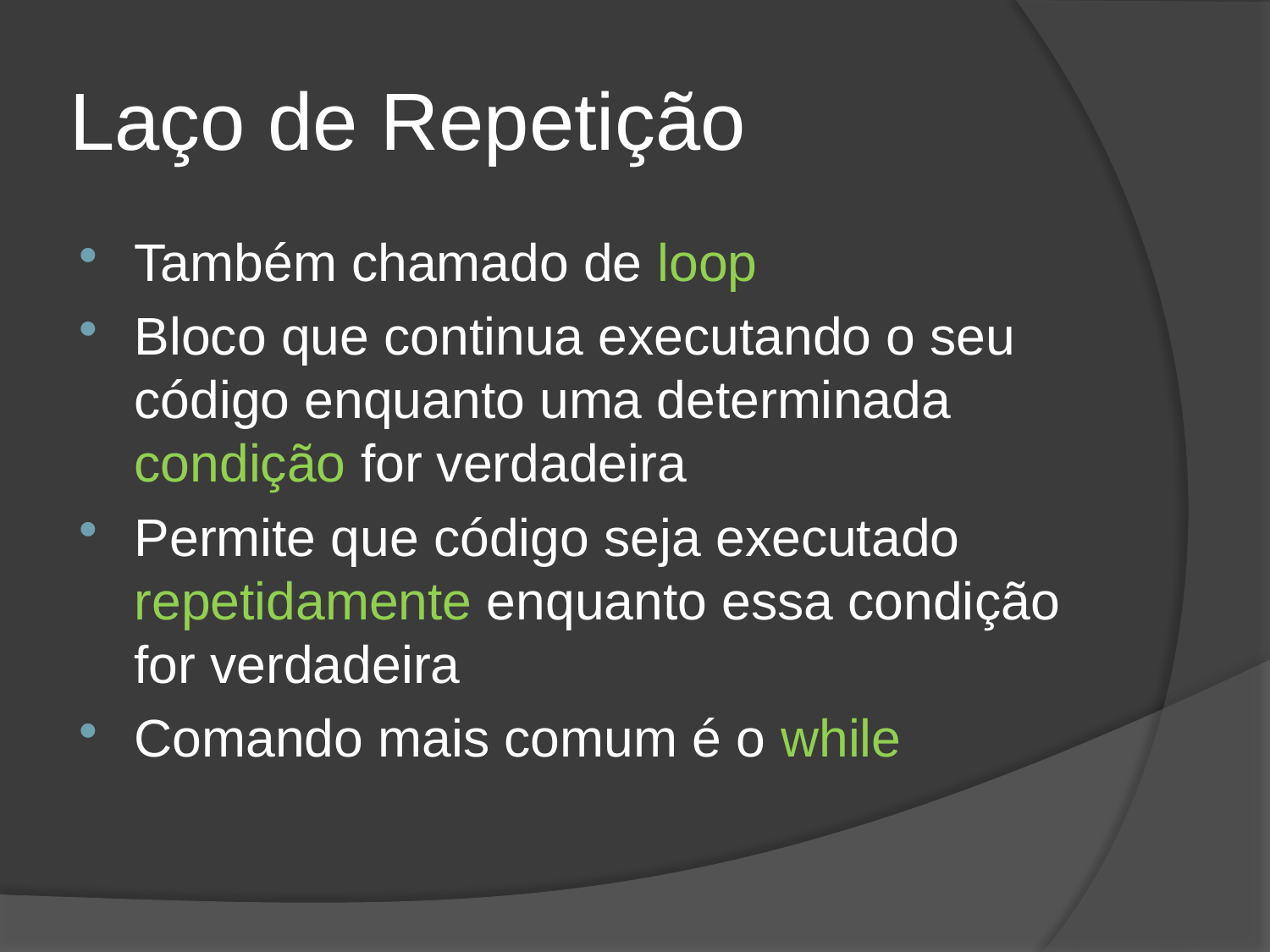

# Laço de Repetição
Também chamado de loop
Bloco que continua executando o seu código enquanto uma determinada condição for verdadeira
Permite que código seja executado repetidamente enquanto essa condição for verdadeira
Comando mais comum é o while